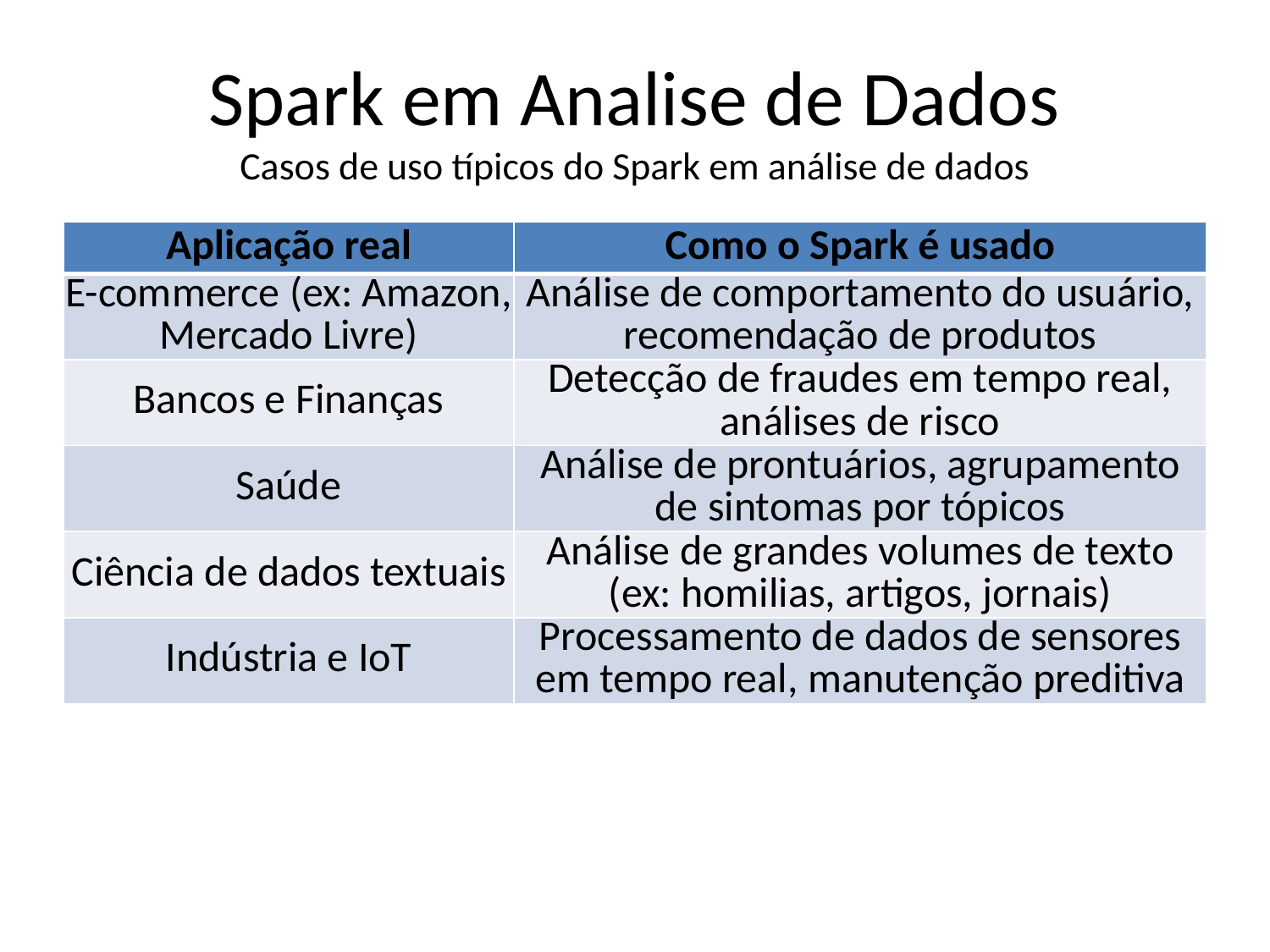

# Spark em Analise de Dados Casos de uso típicos do Spark em análise de dados
| Aplicação real | Como o Spark é usado |
| --- | --- |
| E-commerce (ex: Amazon, Mercado Livre) | Análise de comportamento do usuário, recomendação de produtos |
| Bancos e Finanças | Detecção de fraudes em tempo real, análises de risco |
| Saúde | Análise de prontuários, agrupamento de sintomas por tópicos |
| Ciência de dados textuais | Análise de grandes volumes de texto (ex: homilias, artigos, jornais) |
| Indústria e IoT | Processamento de dados de sensores em tempo real, manutenção preditiva |